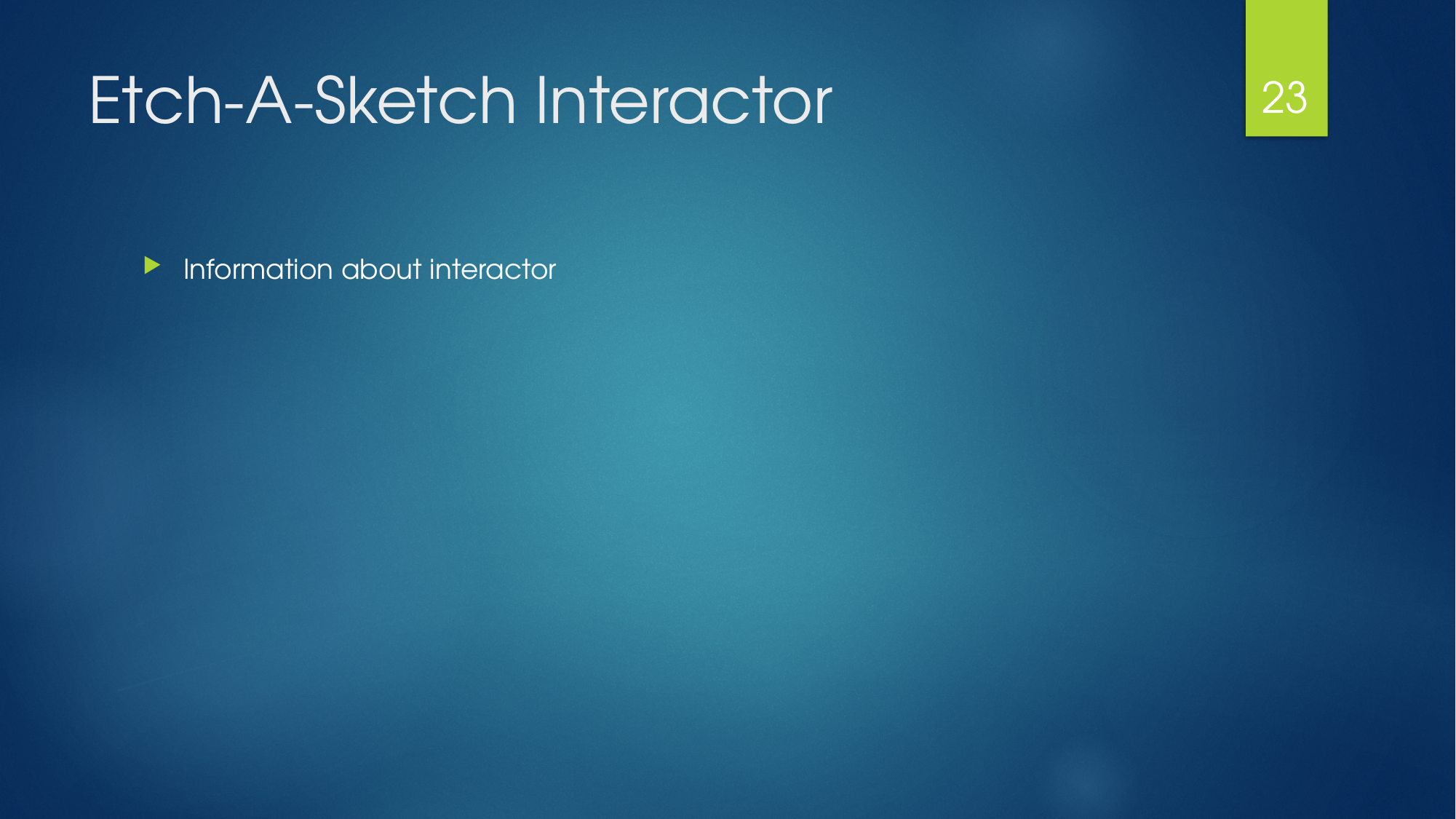

23
# Etch-A-Sketch Interactor

Information about interactor